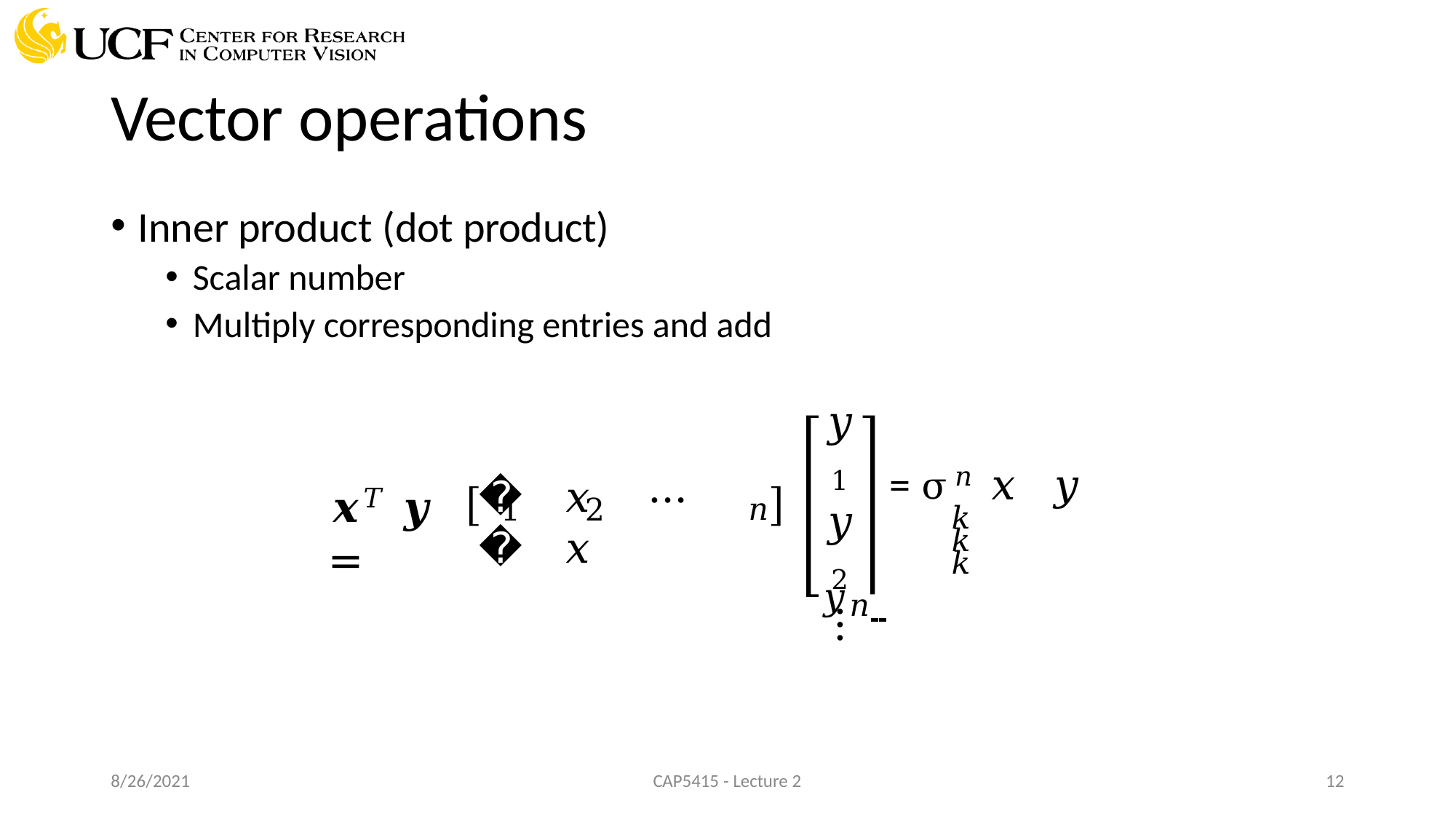

# Vector operations
Inner product (dot product)
Scalar number
Multiply corresponding entries and add
𝑦1
𝑦2
⋮

𝑥
𝑥	⋯	𝑥
𝒙𝑇 𝒚 =
= σ𝑛 𝑥	𝑦
𝑘	𝑘	𝑘

𝑛
1
2
𝑦𝑛
8/26/2021
CAP5415 - Lecture 2
12